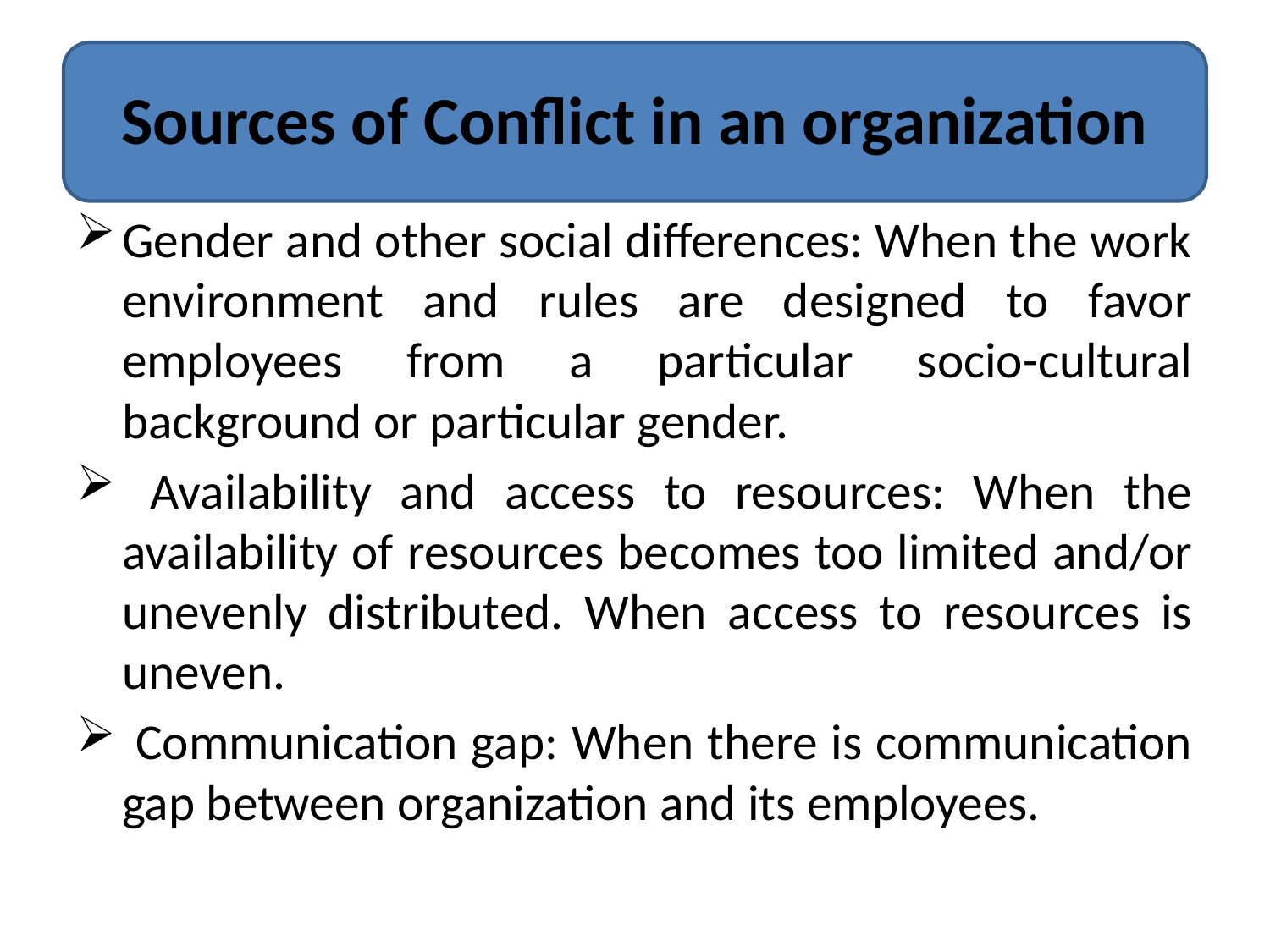

# Sources of Conflict in an organization

Gender and other social differences: When the work environment and rules are designed to favor employees from a particular socio-cultural background or particular gender.
 Availability and access to resources: When the availability of resources becomes too limited and/or unevenly distributed. When access to resources is uneven.
 Communication gap: When there is communication gap between organization and its employees.